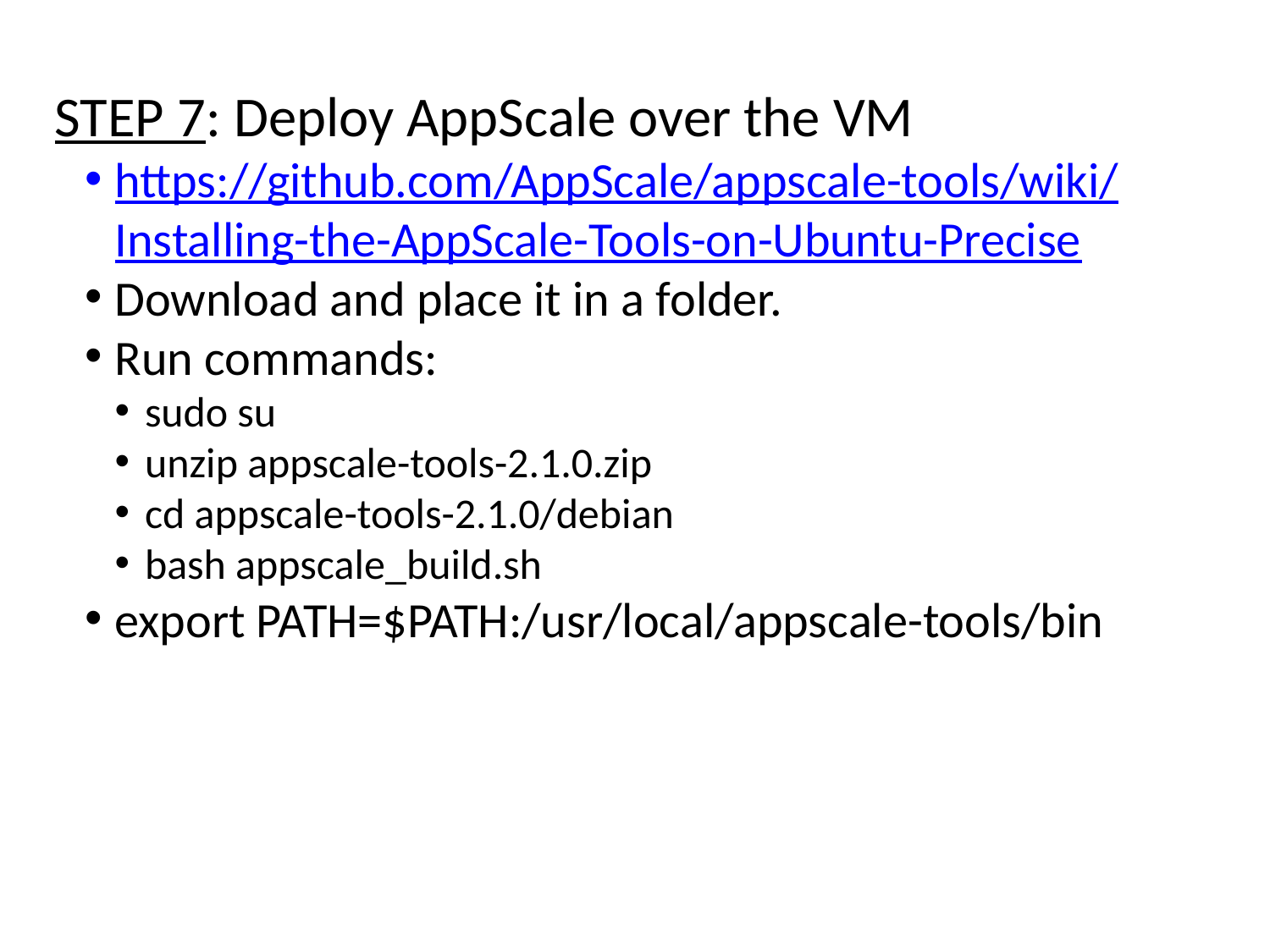

STEP 7: Deploy AppScale over the VM
https://github.com/AppScale/appscale-tools/wiki/Installing-the-AppScale-Tools-on-Ubuntu-Precise
Download and place it in a folder.
Run commands:
sudo su
unzip appscale-tools-2.1.0.zip
cd appscale-tools-2.1.0/debian
bash appscale_build.sh
export PATH=$PATH:/usr/local/appscale-tools/bin